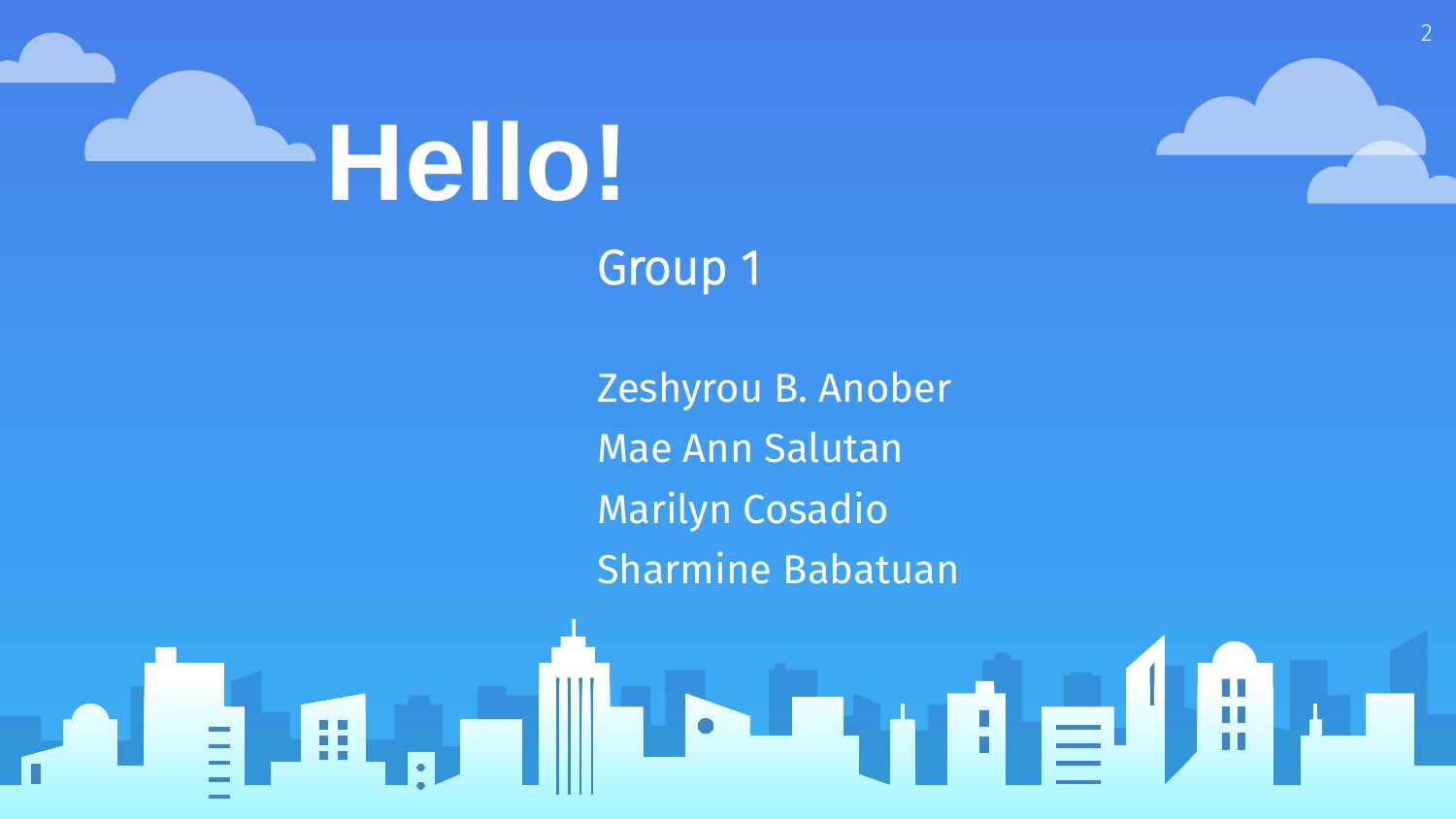

2
Hello!
Group 1

Zeshyrou B. Anober
Mae Ann Salutan
Marilyn Cosadio
Sharmine Babatuan